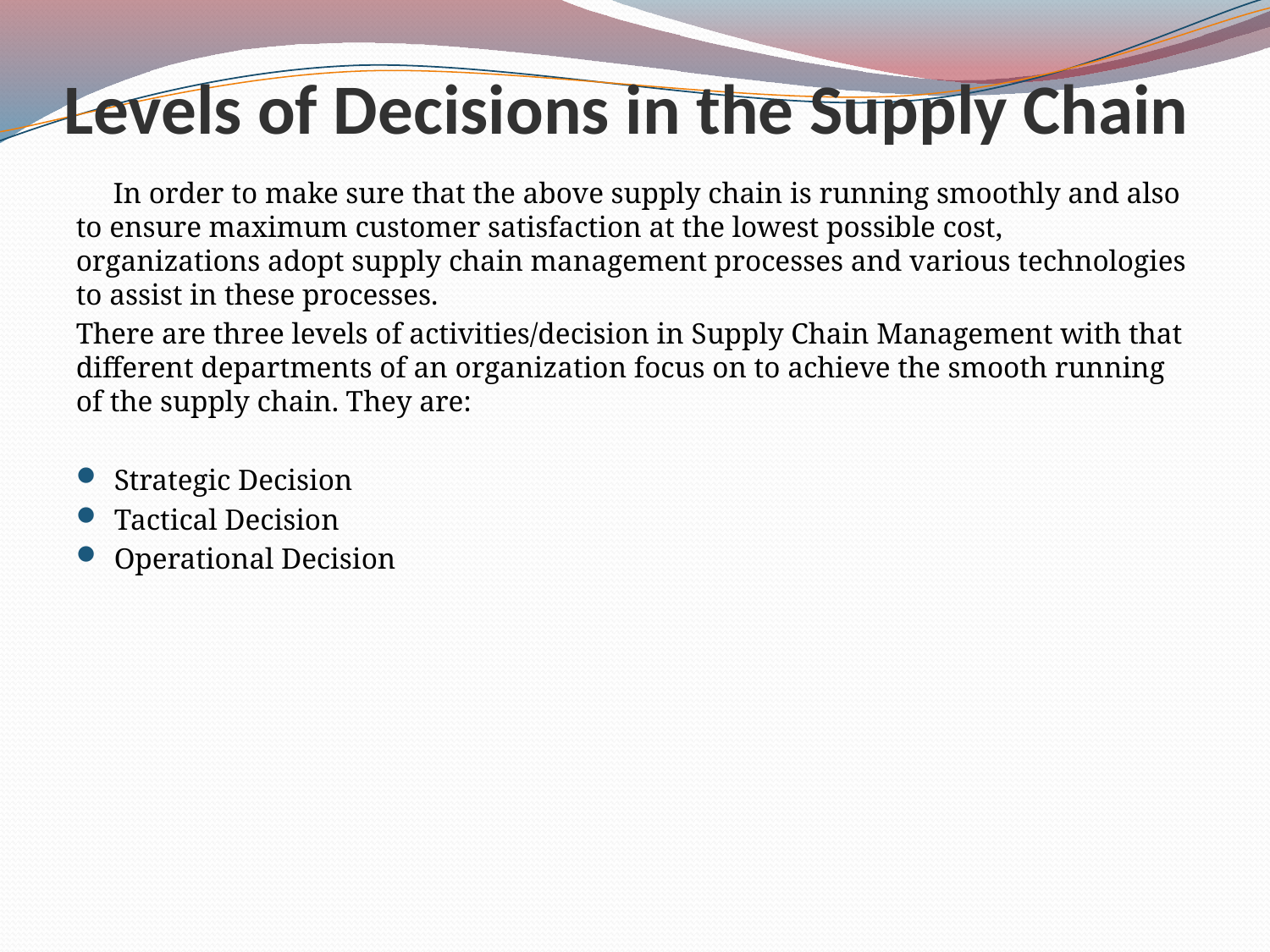

# Levels of Decisions in the Supply Chain
     In order to make sure that the above supply chain is running smoothly and also to ensure maximum customer satisfaction at the lowest possible cost, organizations adopt supply chain management processes and various technologies to assist in these processes.
There are three levels of activities/decision in Supply Chain Management with that different departments of an organization focus on to achieve the smooth running of the supply chain. They are:

Strategic Decision
Tactical Decision
Operational Decision